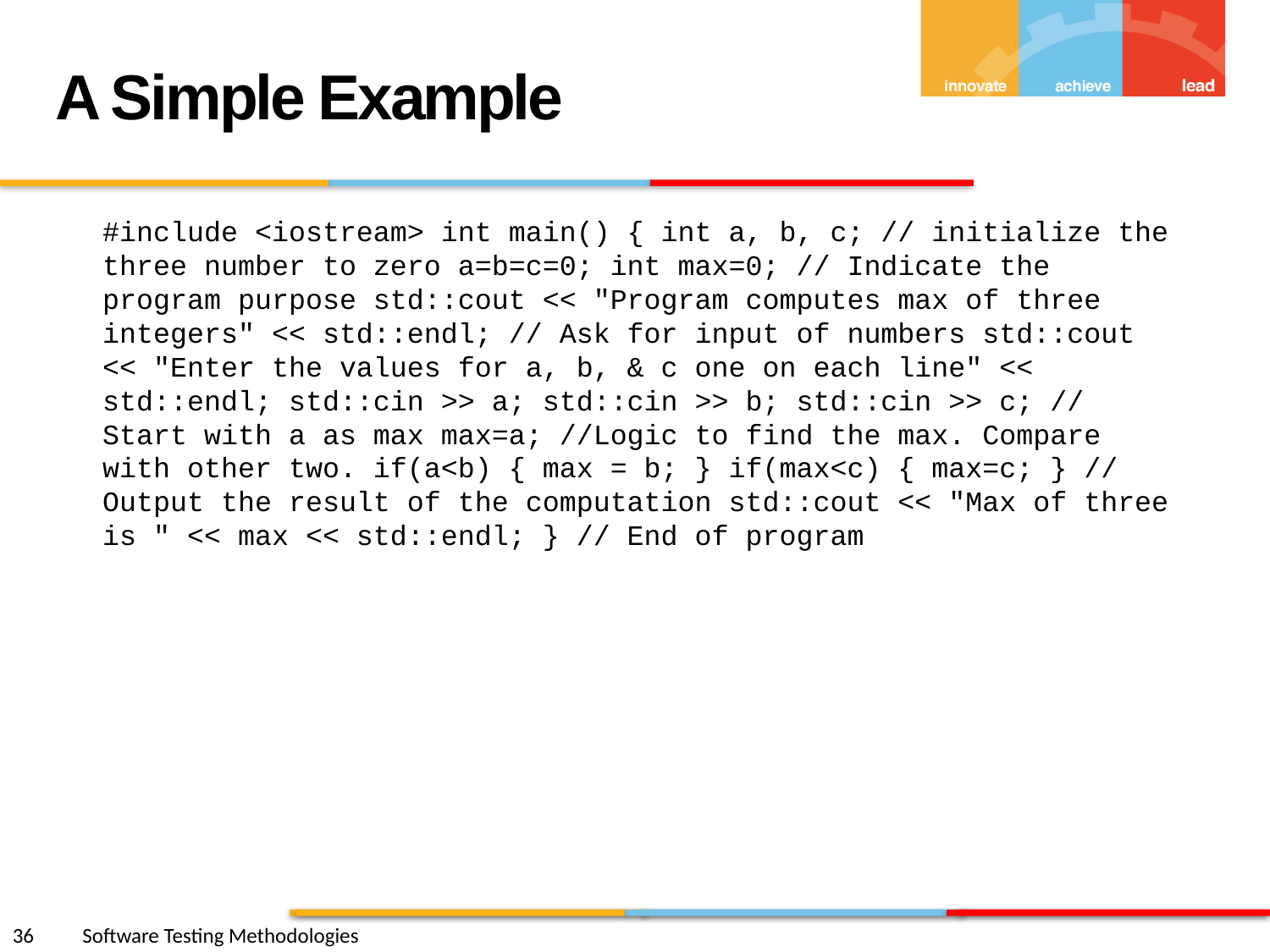

A Simple Example
	#include <iostream> int main() { int a, b, c; // initialize the three number to zero a=b=c=0; int max=0; // Indicate the program purpose std::cout << "Program computes max of three integers" << std::endl; // Ask for input of numbers std::cout << "Enter the values for a, b, & c one on each line" << std::endl; std::cin >> a; std::cin >> b; std::cin >> c; // Start with a as max max=a; //Logic to find the max. Compare with other two. if(a<b) { max = b; } if(max<c) { max=c; } // Output the result of the computation std::cout << "Max of three is " << max << std::endl; } // End of program